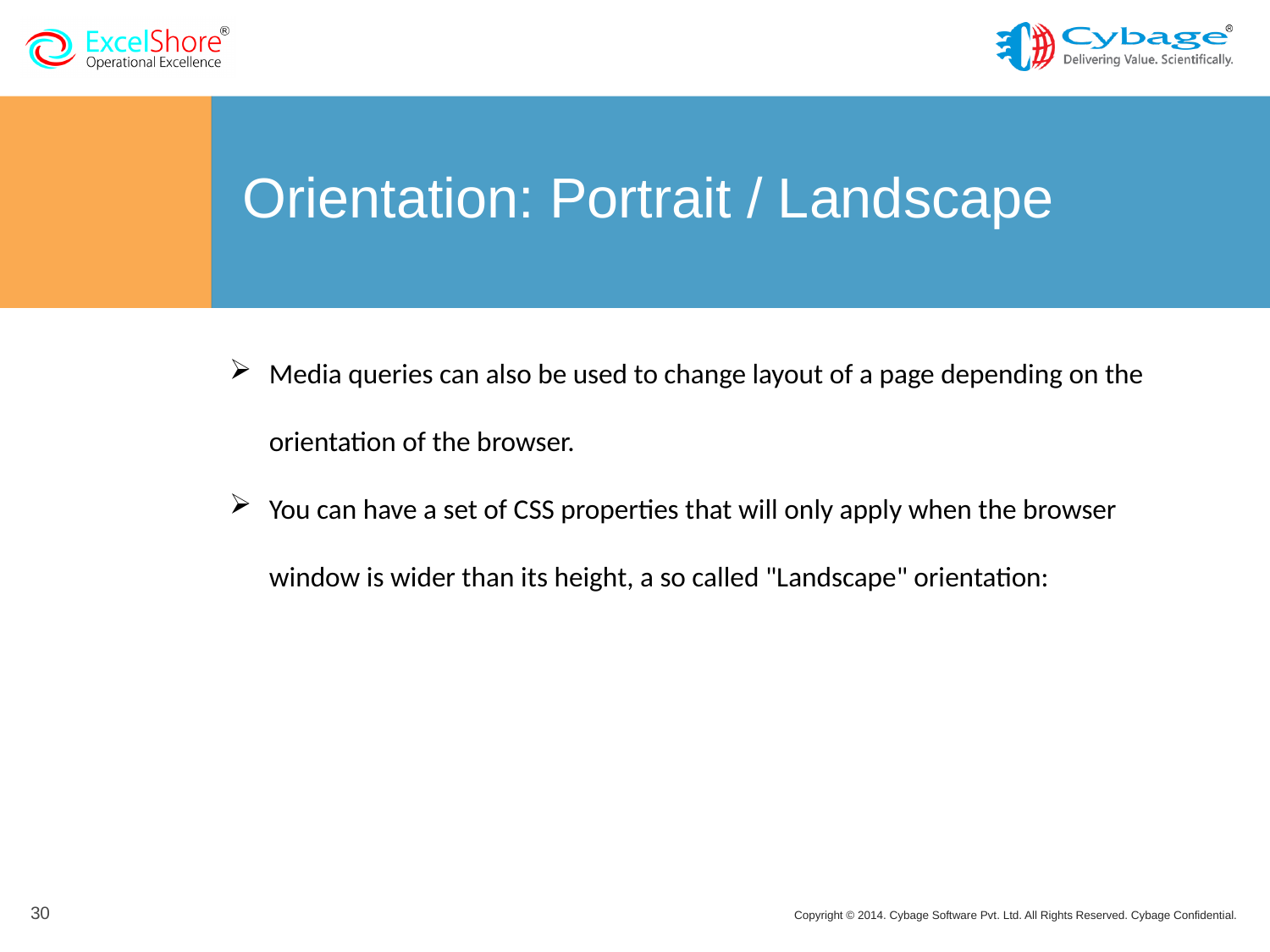

# Orientation: Portrait / Landscape
Media queries can also be used to change layout of a page depending on the orientation of the browser.
You can have a set of CSS properties that will only apply when the browser window is wider than its height, a so called "Landscape" orientation:

30